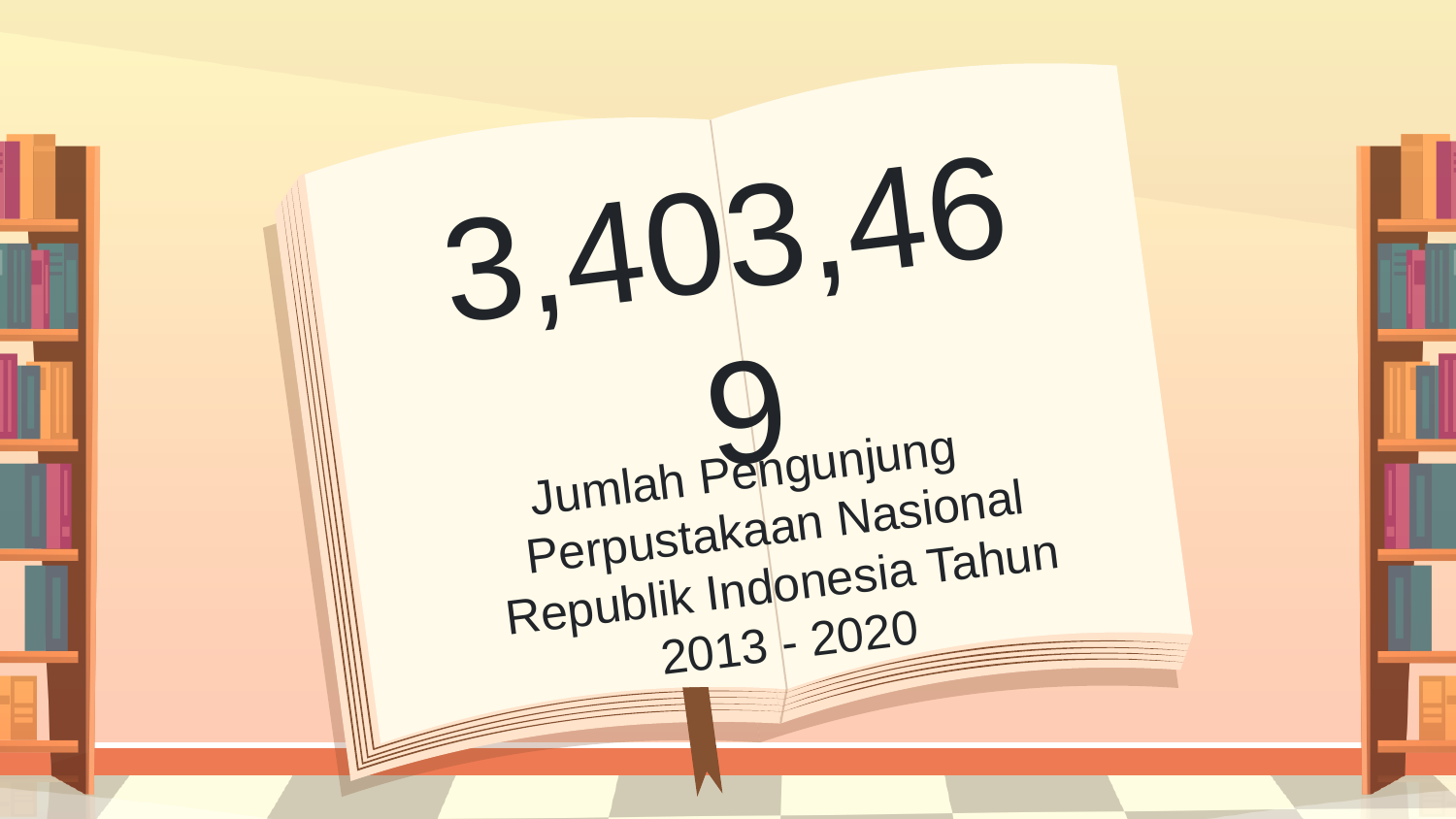

# 3,403,469
Jumlah Pengunjung Perpustakaan Nasional Republik Indonesia Tahun 2013 - 2020